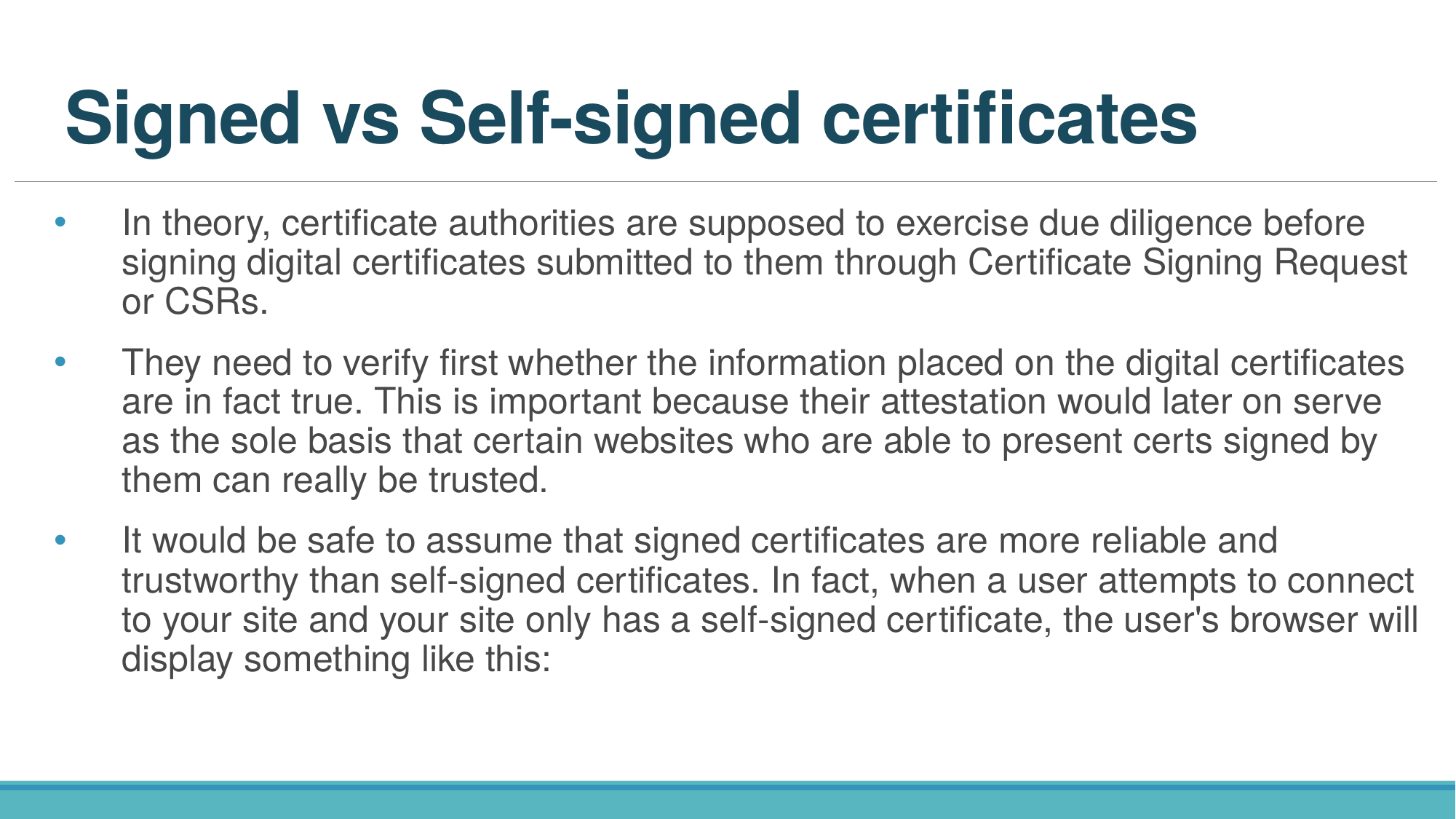

# Signed vs Self-signed certificates
In theory, certificate authorities are supposed to exercise due diligence before signing digital certificates submitted to them through Certificate Signing Request or CSRs.
They need to verify first whether the information placed on the digital certificates are in fact true. This is important because their attestation would later on serve as the sole basis that certain websites who are able to present certs signed by them can really be trusted.
It would be safe to assume that signed certificates are more reliable and trustworthy than self-signed certificates. In fact, when a user attempts to connect to your site and your site only has a self-signed certificate, the user's browser will display something like this: